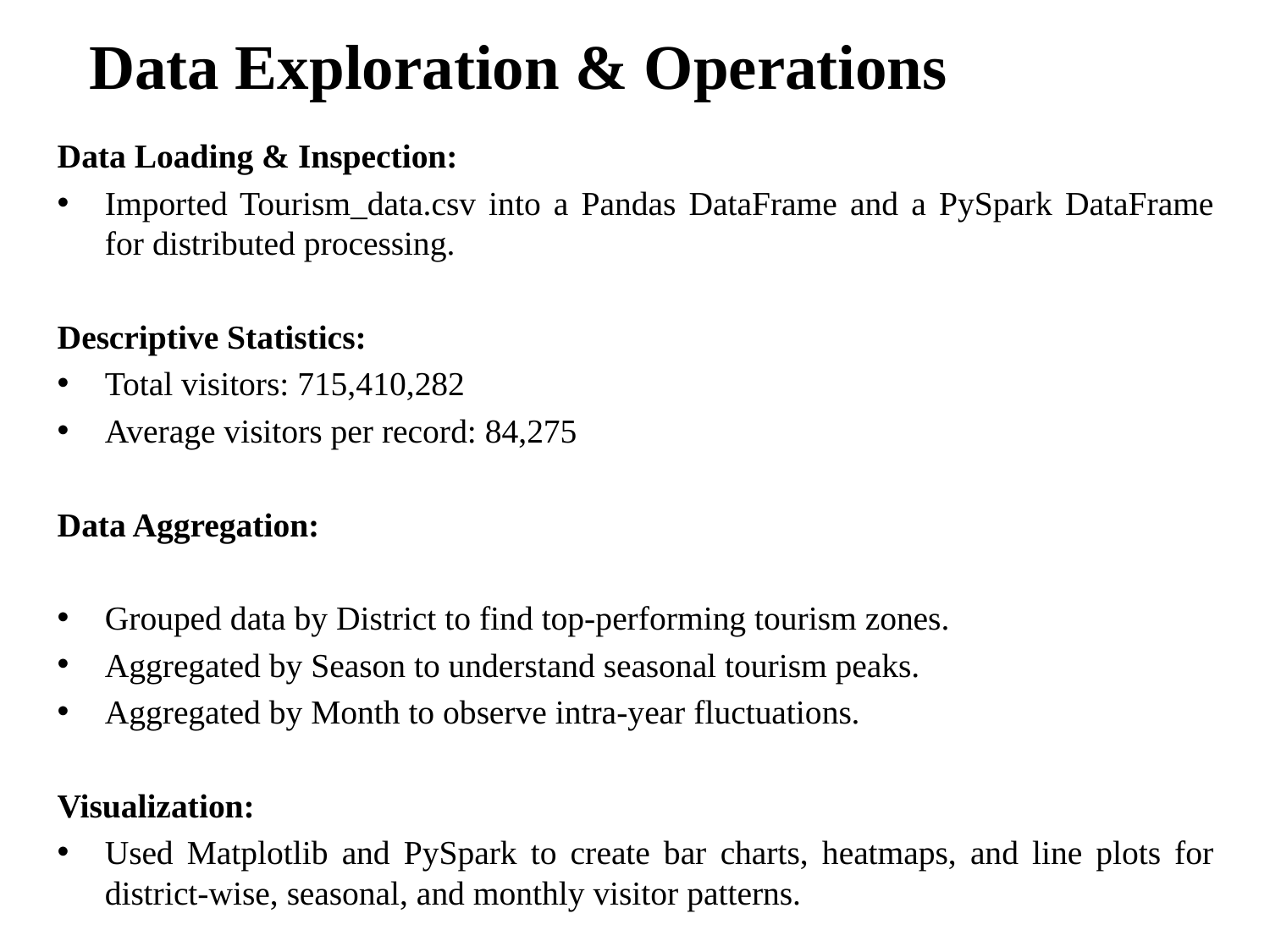

# Data Exploration & Operations
Data Loading & Inspection:
Imported Tourism_data.csv into a Pandas DataFrame and a PySpark DataFrame for distributed processing.

Descriptive Statistics:
Total visitors: 715,410,282
Average visitors per record: 84,275

Data Aggregation:

Grouped data by District to find top-performing tourism zones.
Aggregated by Season to understand seasonal tourism peaks.
Aggregated by Month to observe intra-year fluctuations.

Visualization:
Used Matplotlib and PySpark to create bar charts, heatmaps, and line plots for district-wise, seasonal, and monthly visitor patterns.